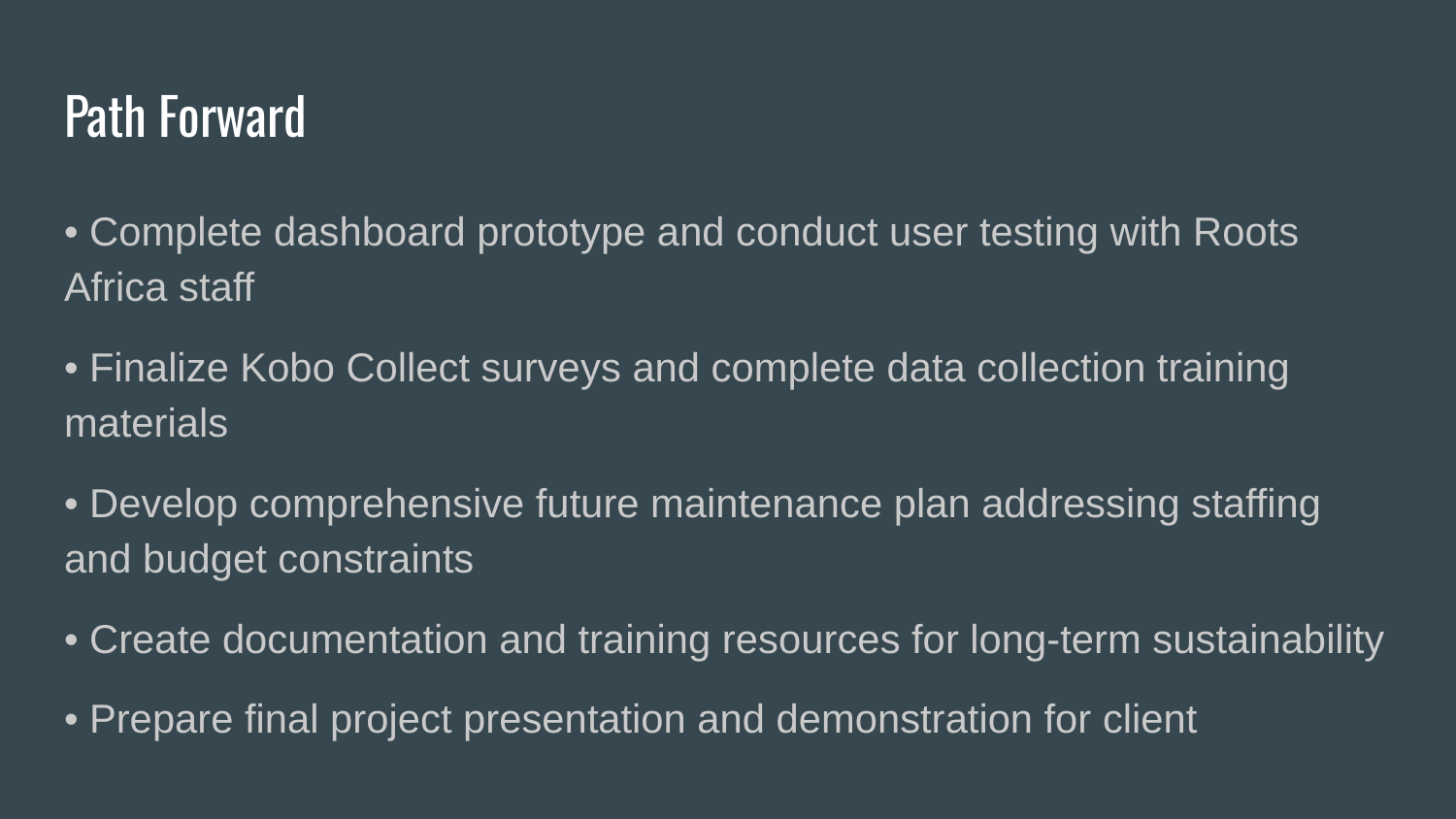

# Path Forward

• Complete dashboard prototype and conduct user testing with Roots Africa staff
• Finalize Kobo Collect surveys and complete data collection training materials
• Develop comprehensive future maintenance plan addressing staffing and budget constraints
• Create documentation and training resources for long-term sustainability
• Prepare final project presentation and demonstration for client